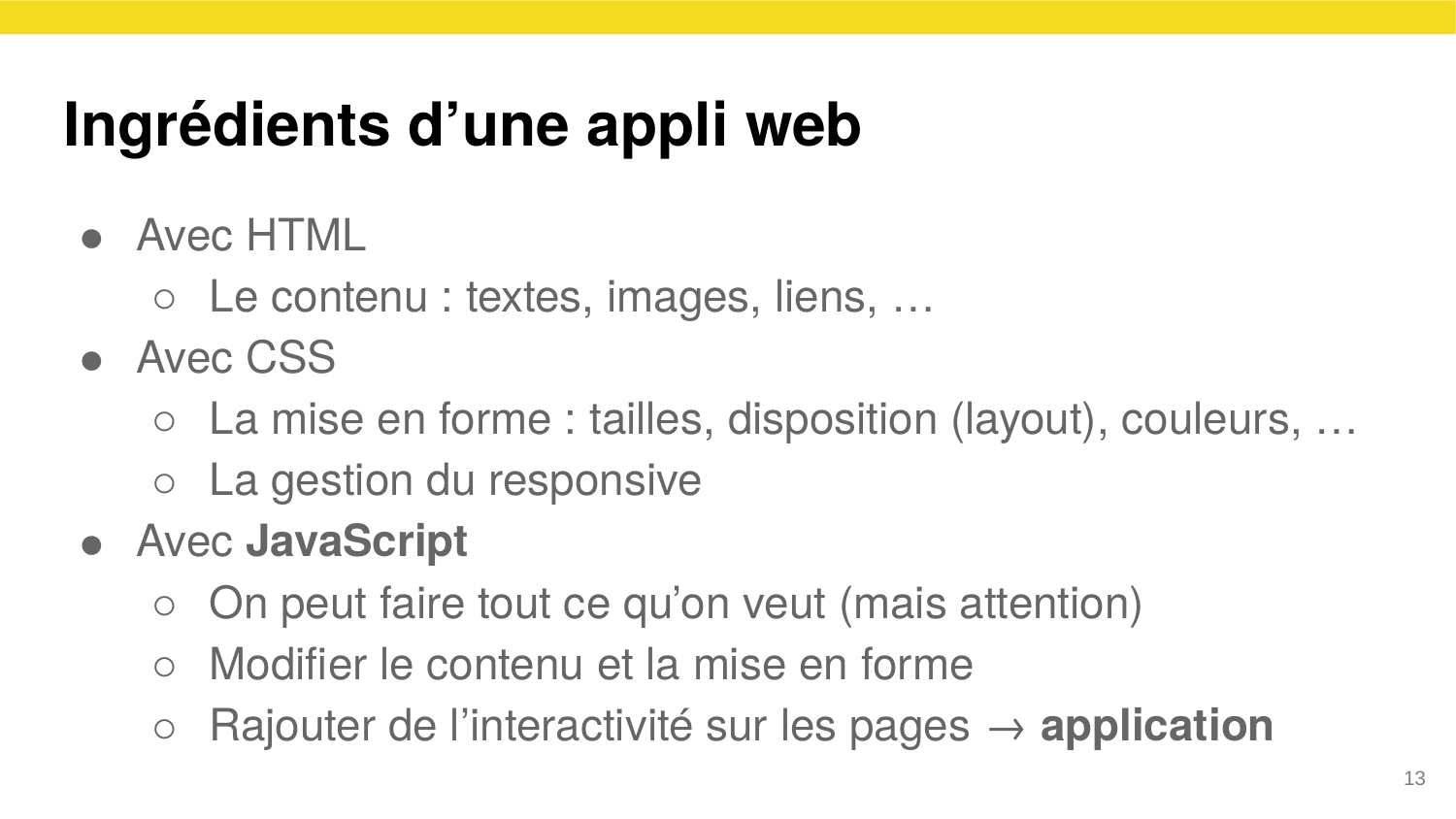

Ingrédients d’une appli web
Avec HTML
Le contenu : textes, images, liens, …
Avec CSS
La mise en forme : tailles, disposition (layout), couleurs, …
La gestion du responsive
Avec JavaScript
On peut faire tout ce qu’on veut (mais attention)
Modifier le contenu et la mise en forme
Rajouter de l’interactivité sur les pages → application
13